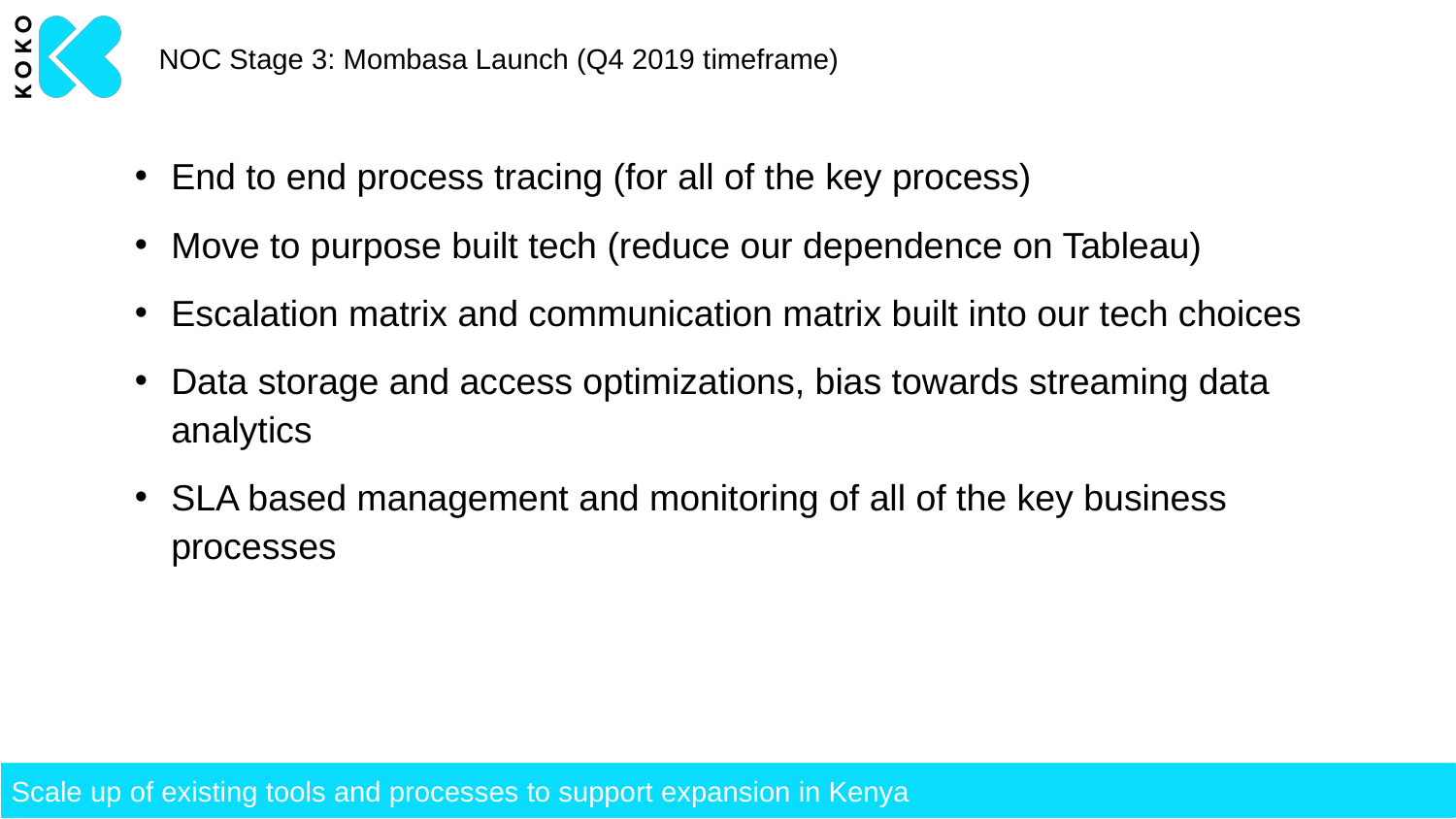

NOC Stage 3: Mombasa Launch (Q4 2019 timeframe)
End to end process tracing (for all of the key process)
Move to purpose built tech (reduce our dependence on Tableau)
Escalation matrix and communication matrix built into our tech choices
Data storage and access optimizations, bias towards streaming data analytics
SLA based management and monitoring of all of the key business processes
Scale up of existing tools and processes to support expansion in Kenya